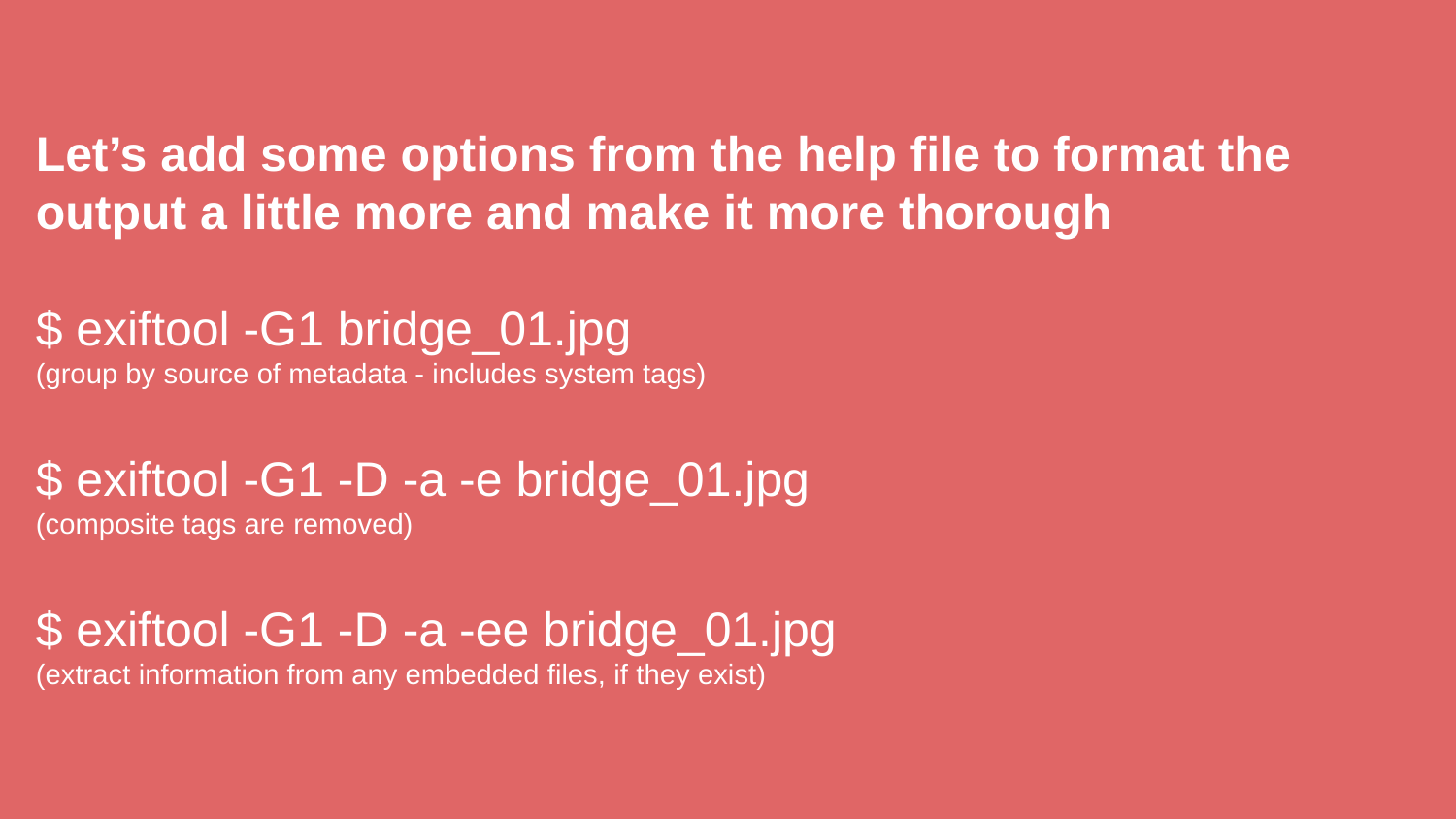

# Let’s add some options from the help file to format the output a little more and make it more thorough

$ exiftool -G1 bridge_01.jpg
(group by source of metadata - includes system tags)

$ exiftool -G1 -D -a -e bridge_01.jpg
(composite tags are removed)

$ exiftool -G1 -D -a -ee bridge_01.jpg
(extract information from any embedded files, if they exist)